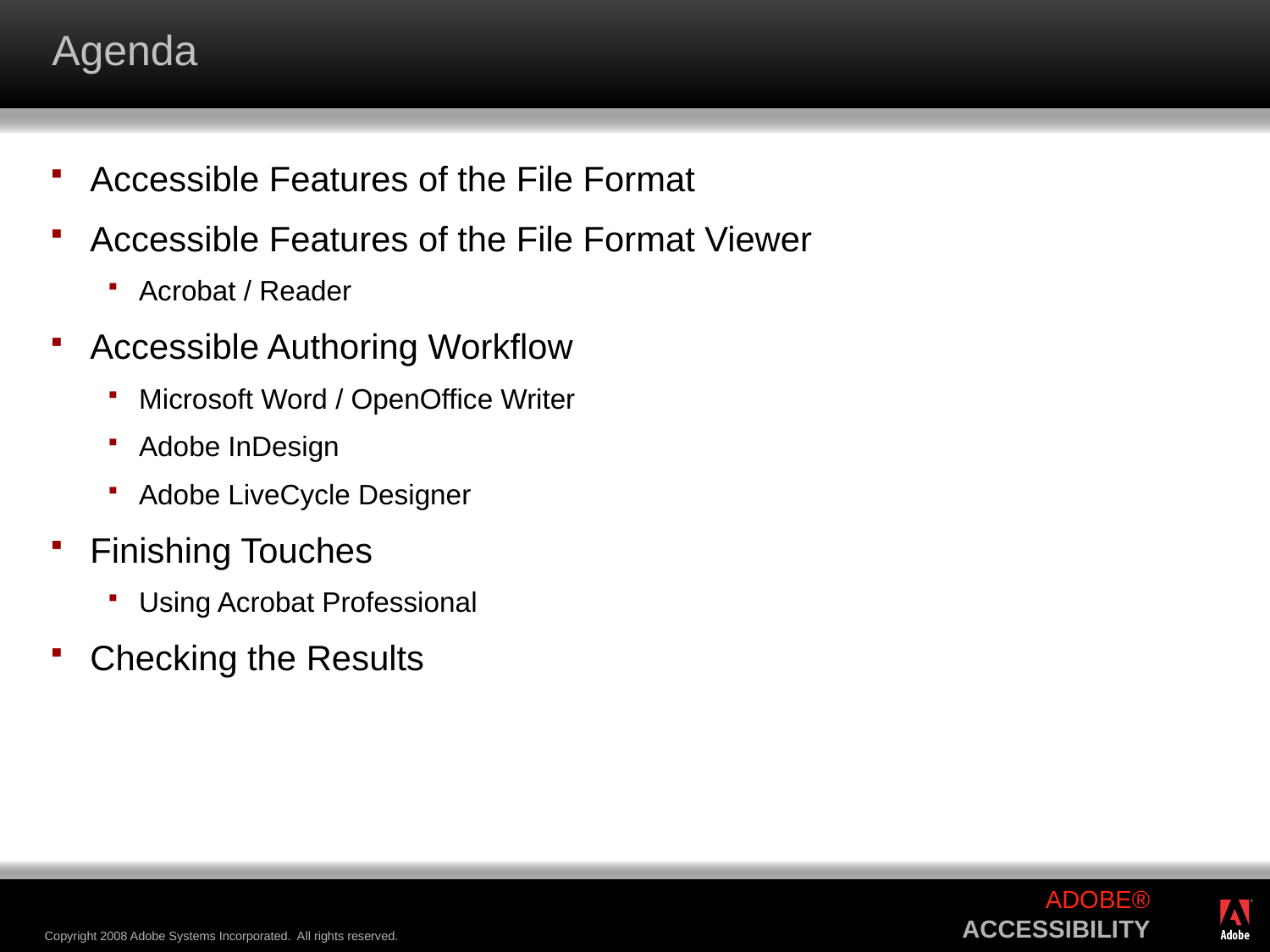

# Agenda
Accessible Features of the File Format
Accessible Features of the File Format Viewer
Acrobat / Reader
Accessible Authoring Workflow
Microsoft Word / OpenOffice Writer
Adobe InDesign
Adobe LiveCycle Designer
Finishing Touches
Using Acrobat Professional
Checking the Results